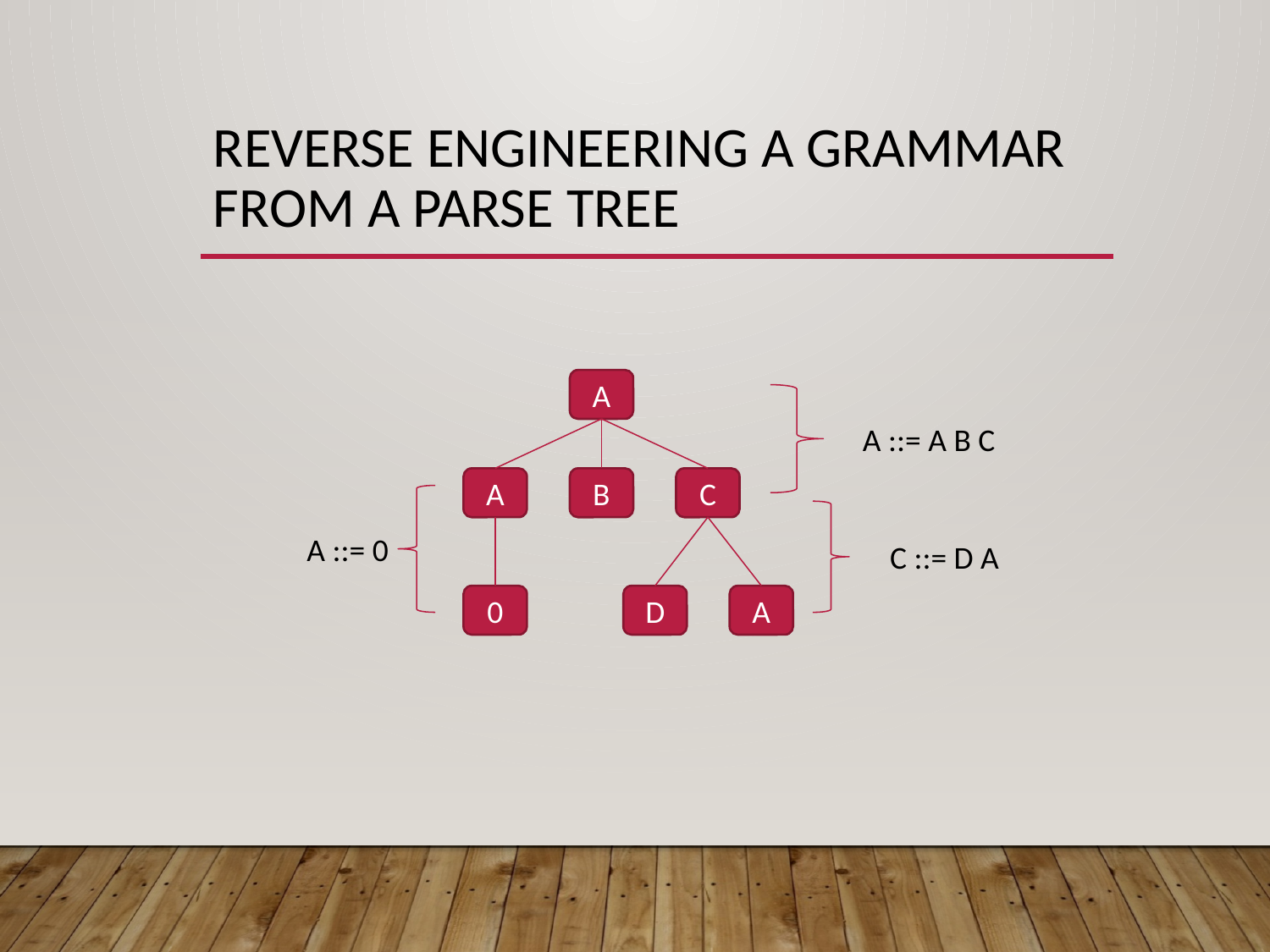

# Reverse engineering a grammar from a parse tree
A
A
B
C
0
D
A

A ::= A B C

A ::= 0
C ::= D A